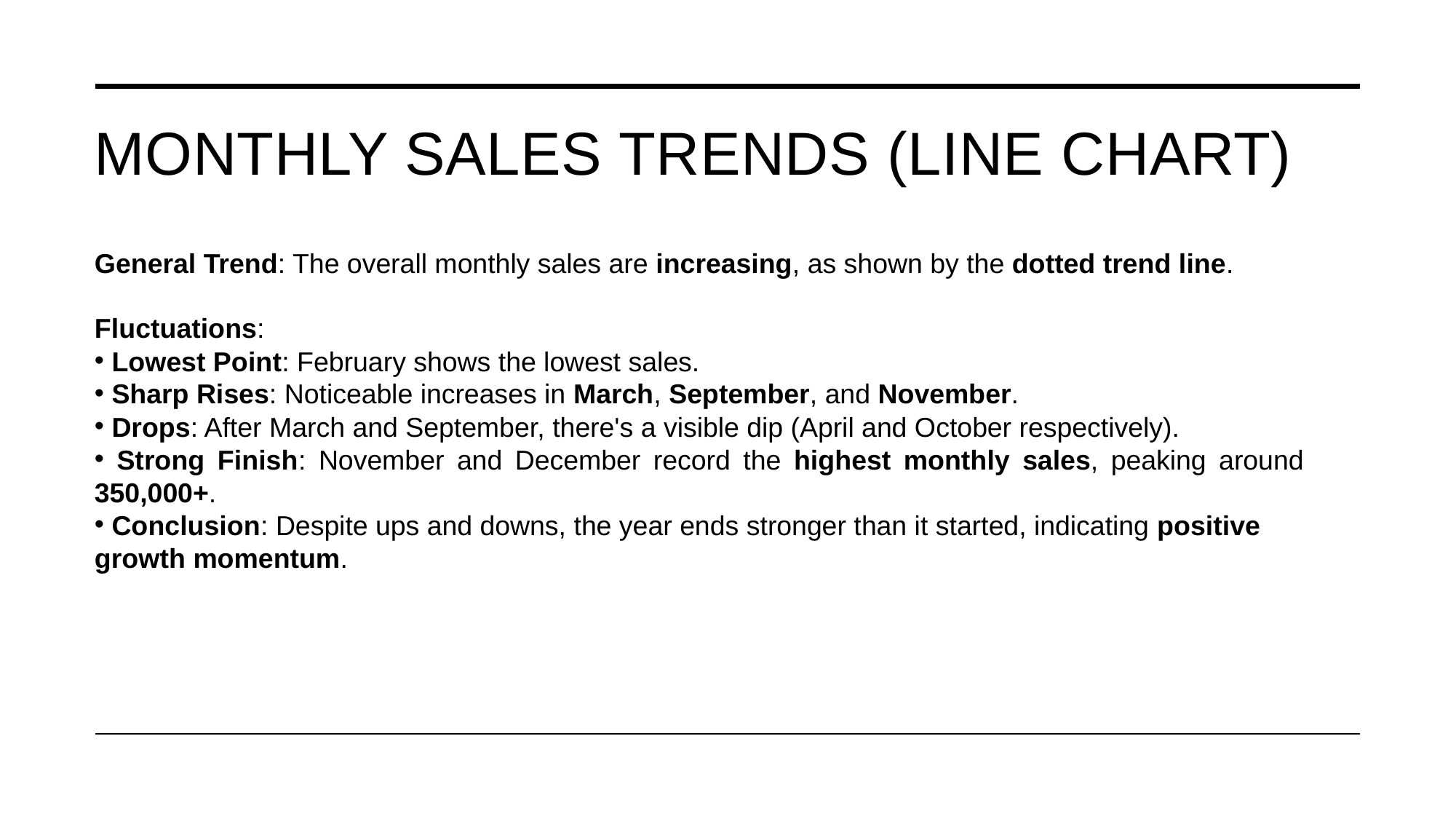

# Monthly Sales Trends (Line Chart)
General Trend: The overall monthly sales are increasing, as shown by the dotted trend line.

Fluctuations:
 Lowest Point: February shows the lowest sales.
 Sharp Rises: Noticeable increases in March, September, and November.
 Drops: After March and September, there's a visible dip (April and October respectively).
 Strong Finish: November and December record the highest monthly sales, peaking around  350,000+.
 Conclusion: Despite ups and downs, the year ends stronger than it started, indicating positive growth momentum.